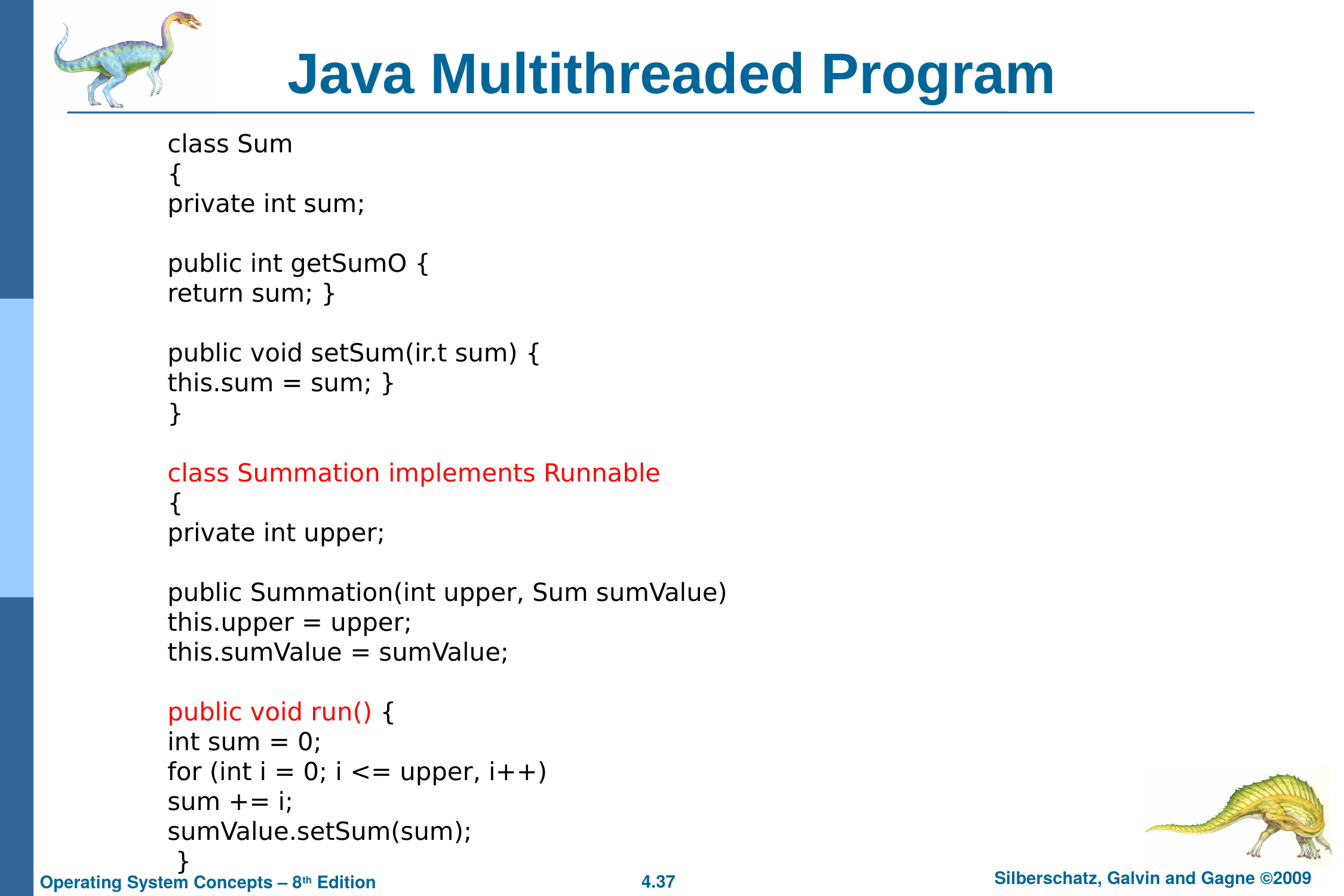

# Java Multithreaded Program
class Sum
{
private int sum;

public int getSumO {
return sum; }

public void setSum(ir.t sum) {
this.sum = sum; }
}

class Summation implements Runnable
{
private int upper;

public Summation(int upper, Sum sumValue)
this.upper = upper;
this.sumValue = sumValue;

public void run() {
int sum = 0;
for (int i = 0; i <= upper, i++)
sum += i;
sumValue.setSum(sum);
 }